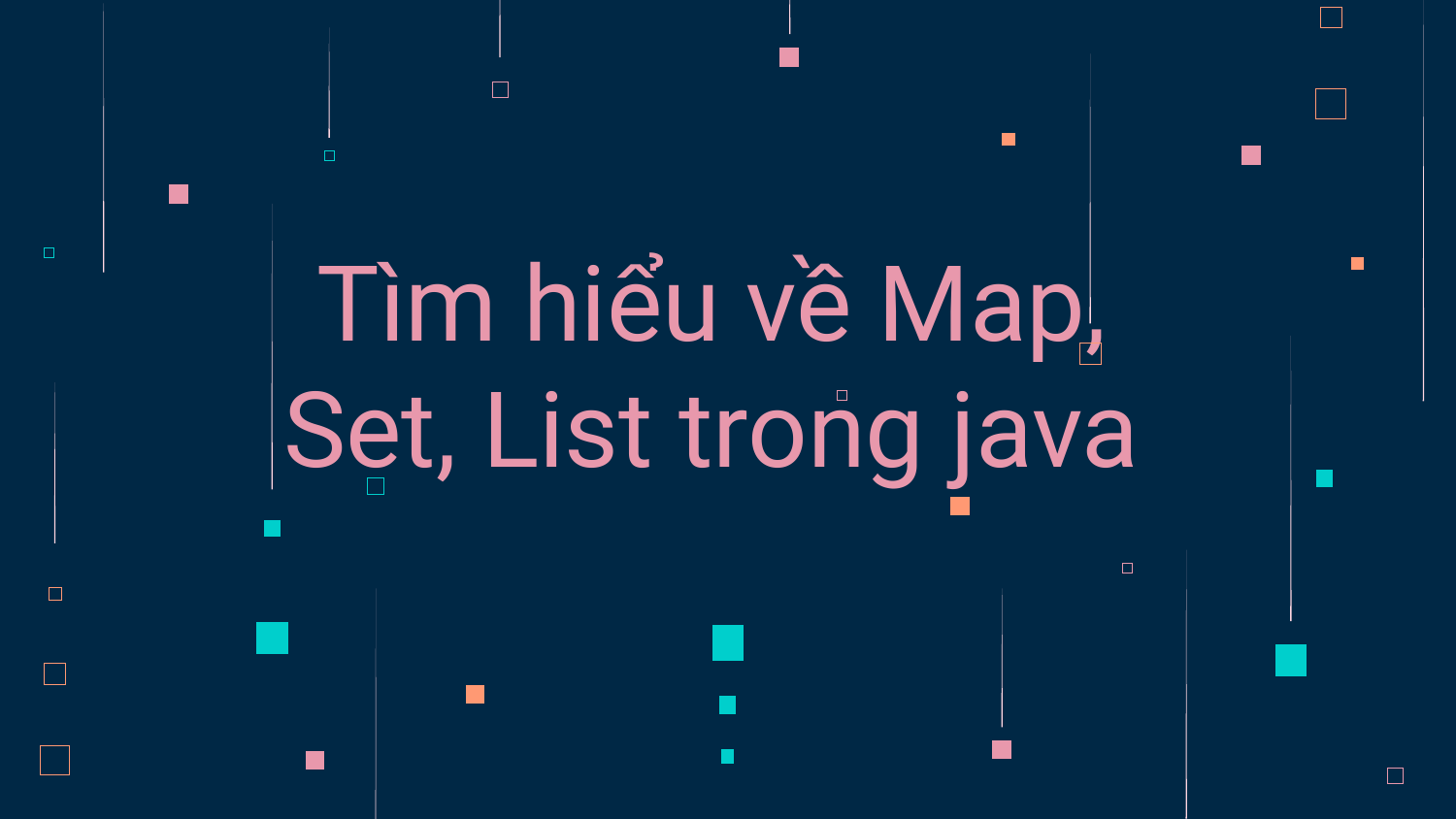

# Tìm hiểu về Map, Set, List trong java